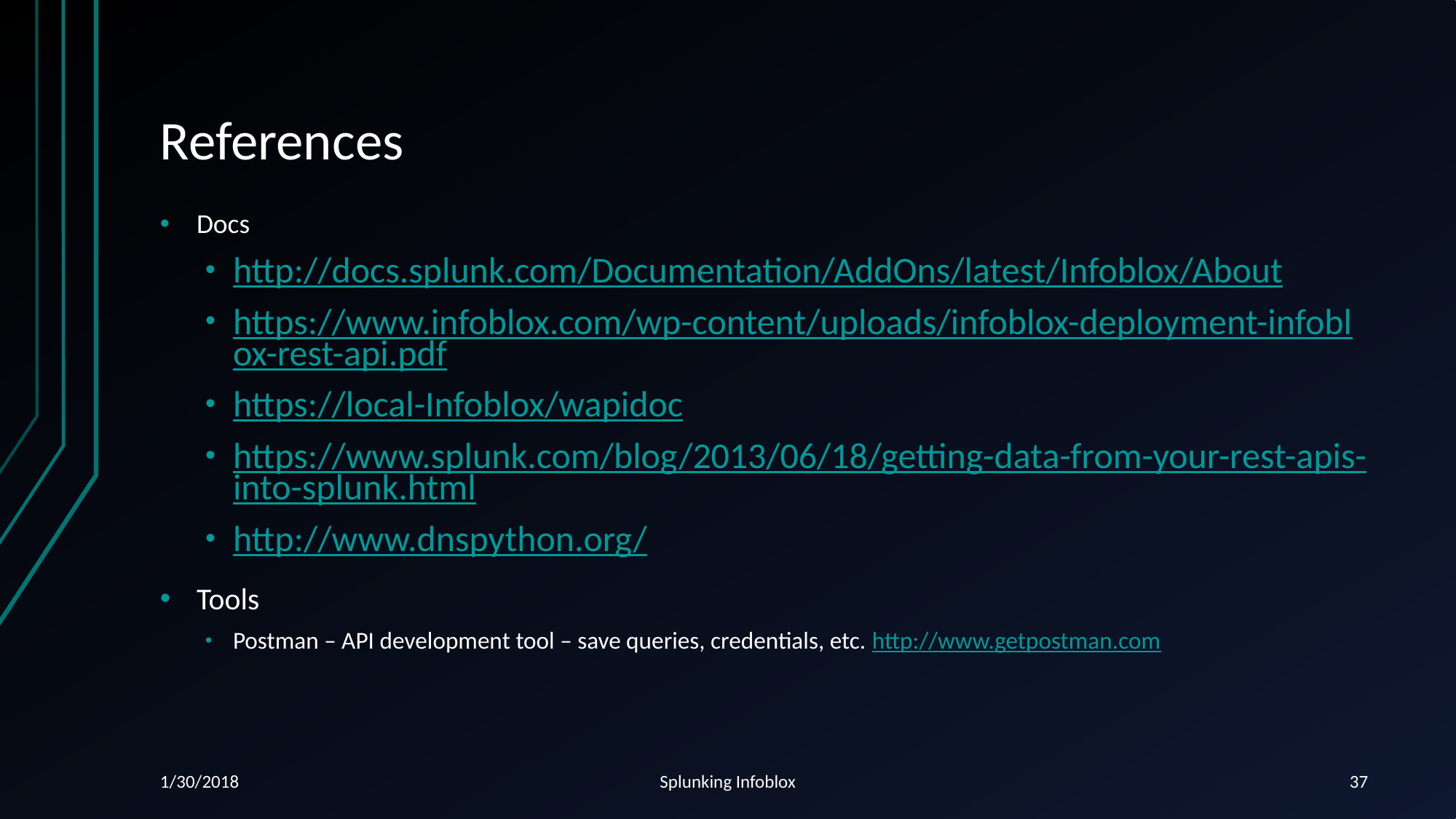

# References
Docs
http://docs.splunk.com/Documentation/AddOns/latest/Infoblox/About
https://www.infoblox.com/wp-content/uploads/infoblox-deployment-infoblox-rest-api.pdf
https://local-Infoblox/wapidoc
https://www.splunk.com/blog/2013/06/18/getting-data-from-your-rest-apis-into-splunk.html
http://www.dnspython.org/
Tools
Postman – API development tool – save queries, credentials, etc. http://www.getpostman.com

1/30/2018
Splunking Infoblox
37